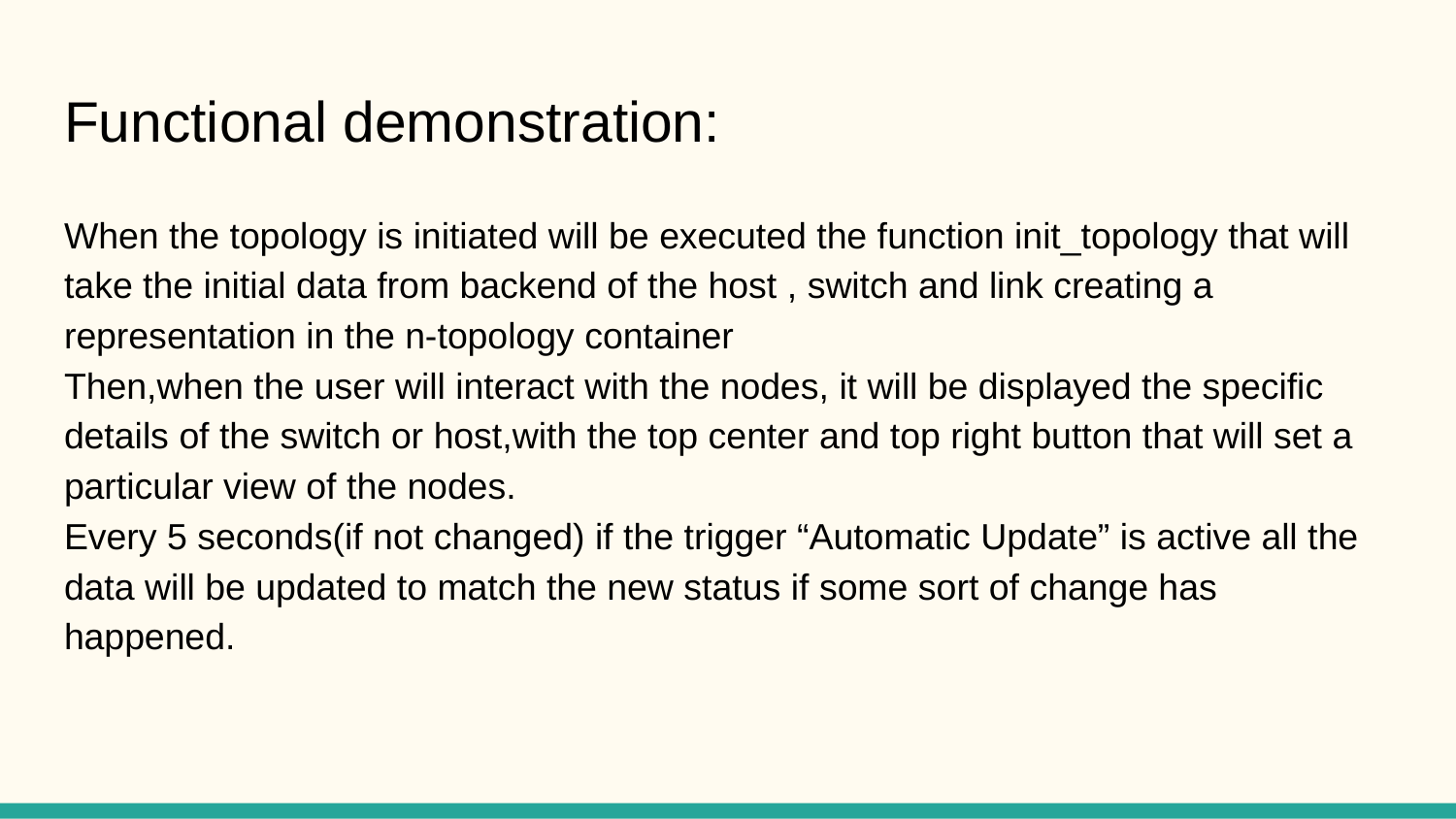

# Functional demonstration:
When the topology is initiated will be executed the function init_topology that will take the initial data from backend of the host , switch and link creating a representation in the n-topology container
Then,when the user will interact with the nodes, it will be displayed the specific details of the switch or host,with the top center and top right button that will set a particular view of the nodes.
Every 5 seconds(if not changed) if the trigger “Automatic Update” is active all the data will be updated to match the new status if some sort of change has happened.